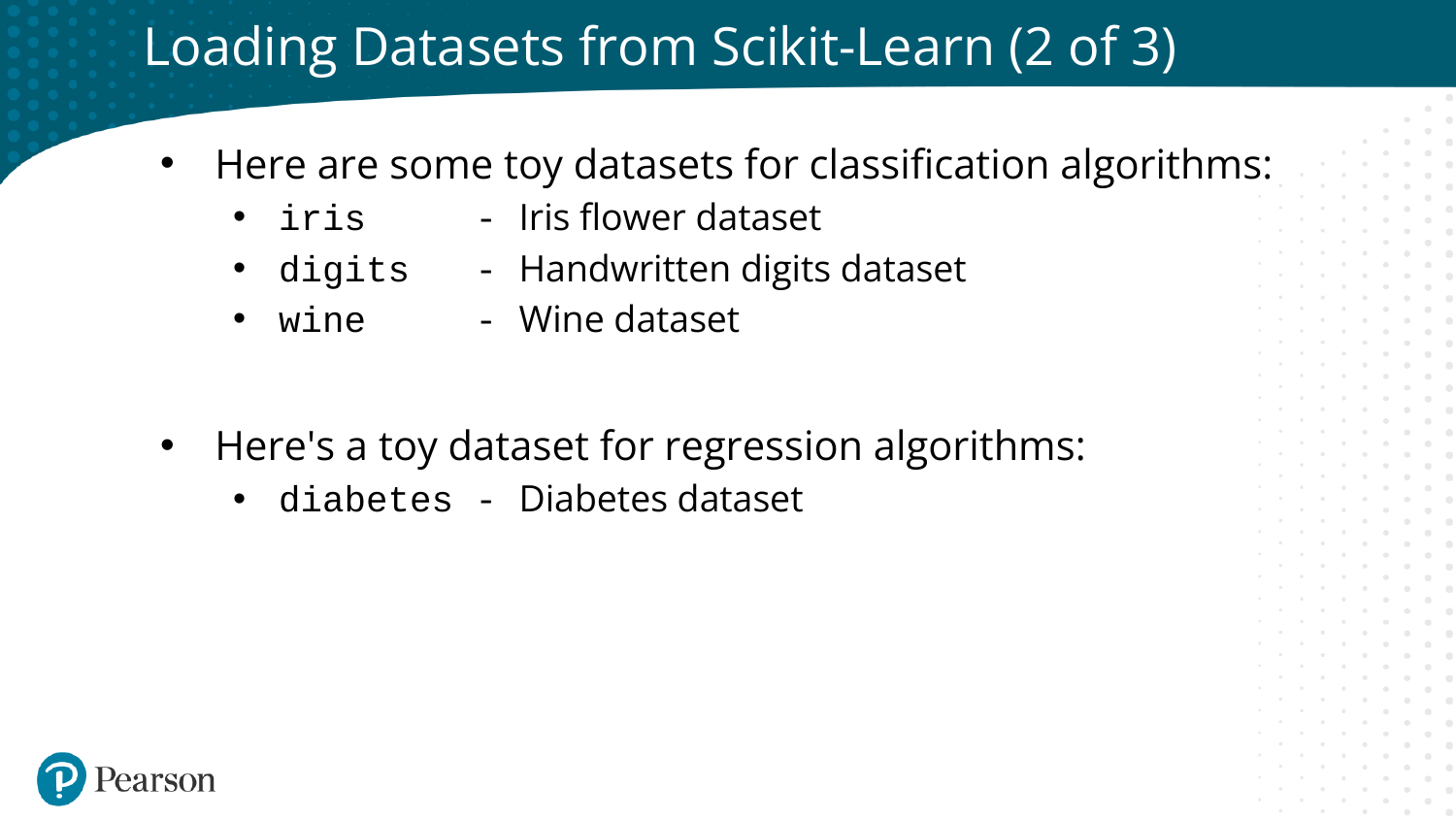

# Loading Datasets from Scikit-Learn (2 of 3)
Here are some toy datasets for classification algorithms:
iris     - Iris flower dataset
digits   - Handwritten digits dataset
wine     - Wine dataset

Here's a toy dataset for regression algorithms:
diabetes - Diabetes dataset